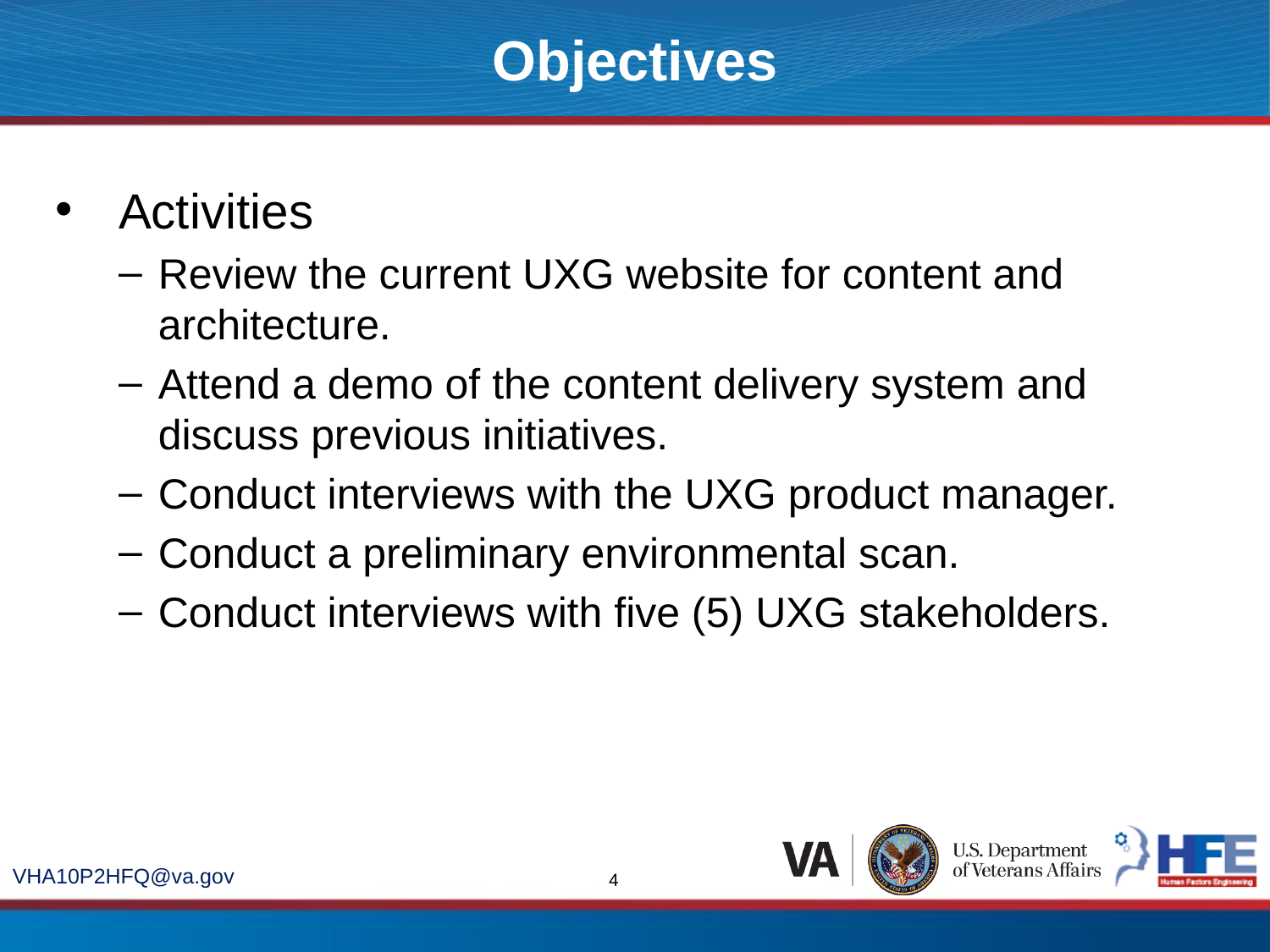

Objectives
Activities
Review the current UXG website for content and architecture.
Attend a demo of the content delivery system and discuss previous initiatives.
Conduct interviews with the UXG product manager.
Conduct a preliminary environmental scan.
Conduct interviews with five (5) UXG stakeholders.